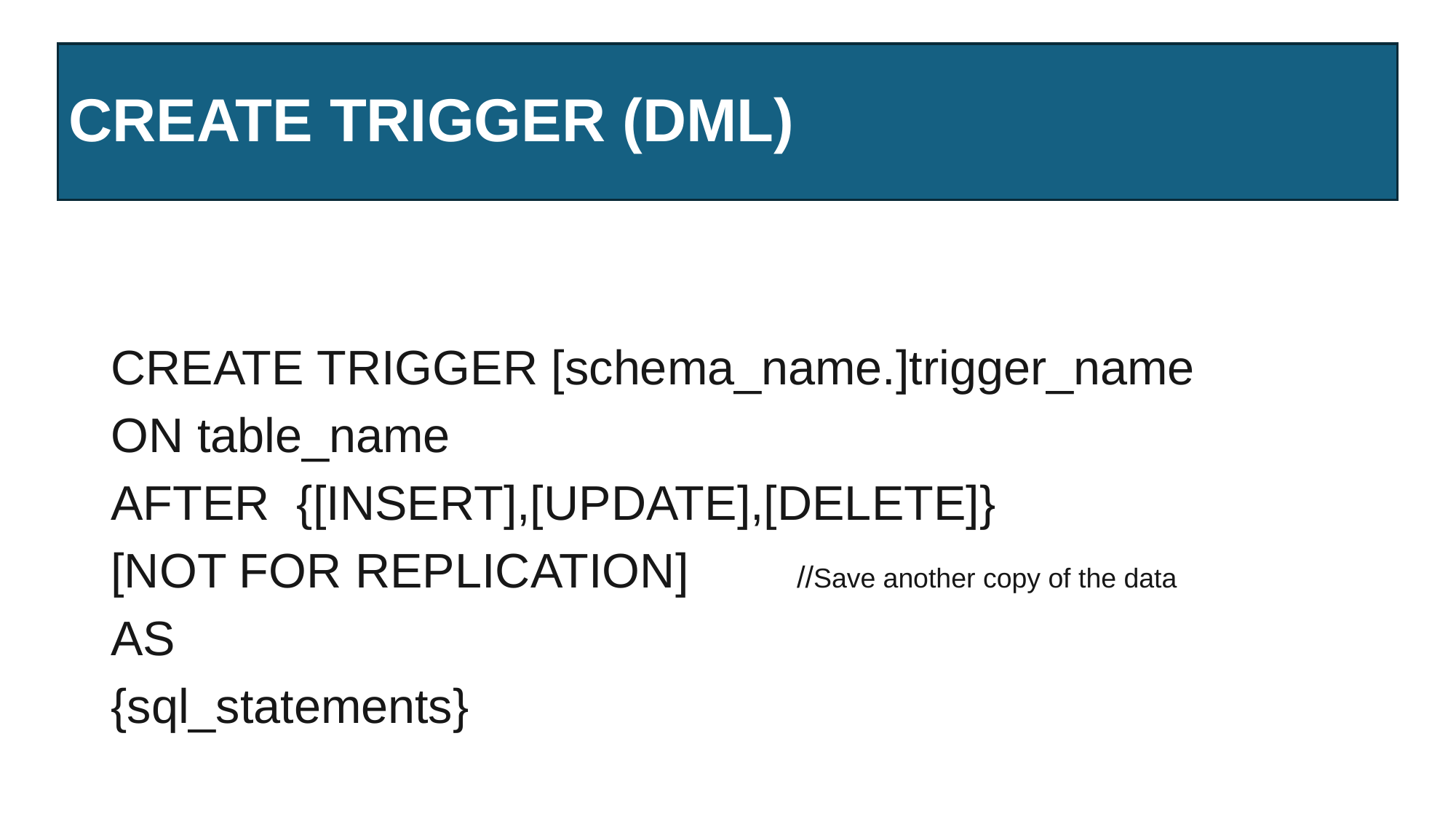

# CREATE TRIGGER (DML)
CREATE TRIGGER [schema_name.]trigger_name
ON table_name
AFTER  {[INSERT],[UPDATE],[DELETE]}
[NOT FOR REPLICATION]        //Save another copy of the data
AS
{sql_statements}